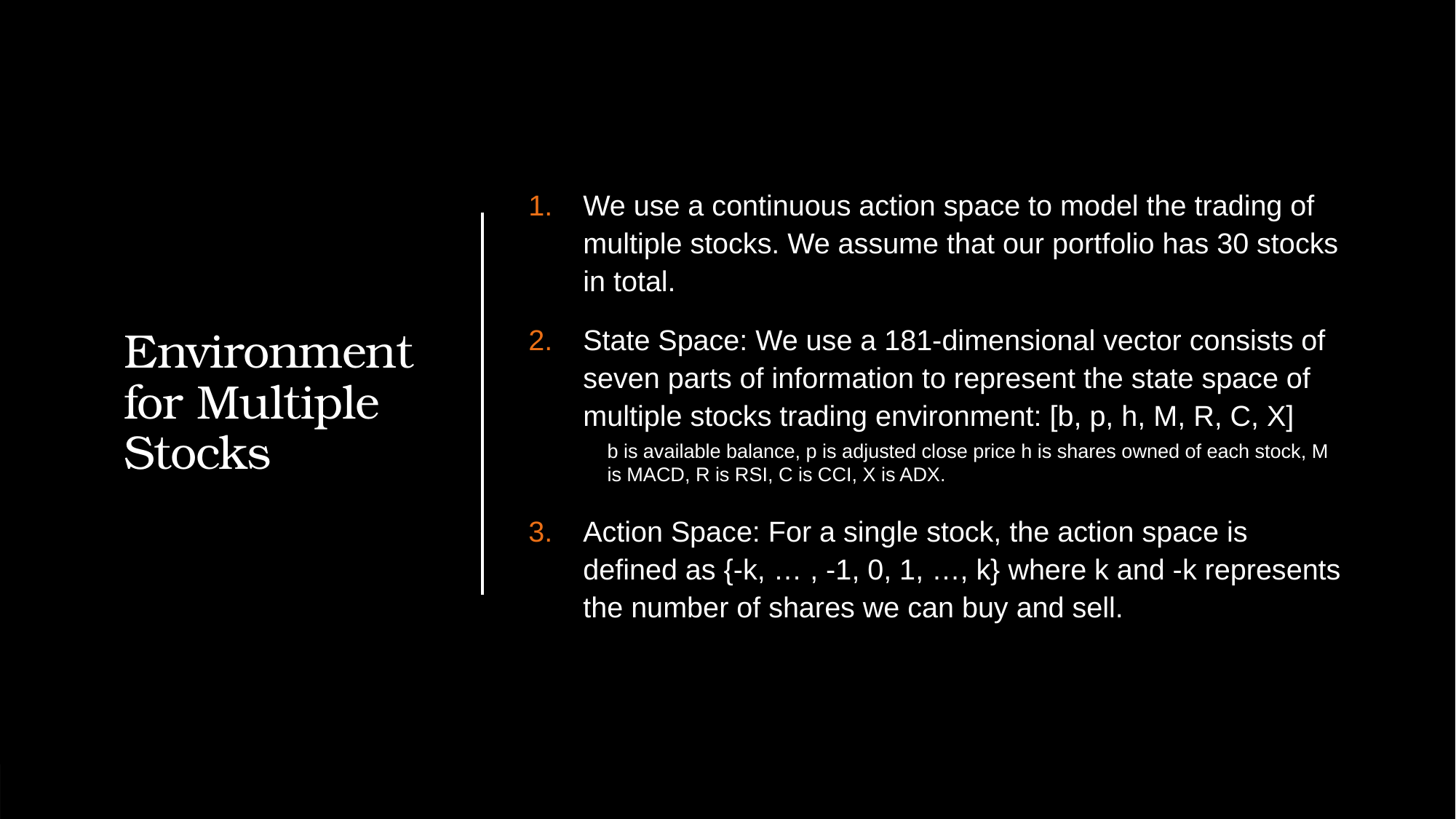

# Environment for Multiple Stocks
We use a continuous action space to model the trading of multiple stocks. We assume that our portfolio has 30 stocks in total.
State Space: We use a 181-dimensional vector consists of seven parts of information to represent the state space of multiple stocks trading environment: [b, p, h, M, R, C, X]
b is available balance, p is adjusted close price h is shares owned of each stock, M is MACD, R is RSI, C is CCI, X is ADX.
Action Space: For a single stock, the action space is defined as {-k, … , -1, 0, 1, …, k} where k and -k represents the number of shares we can buy and sell.